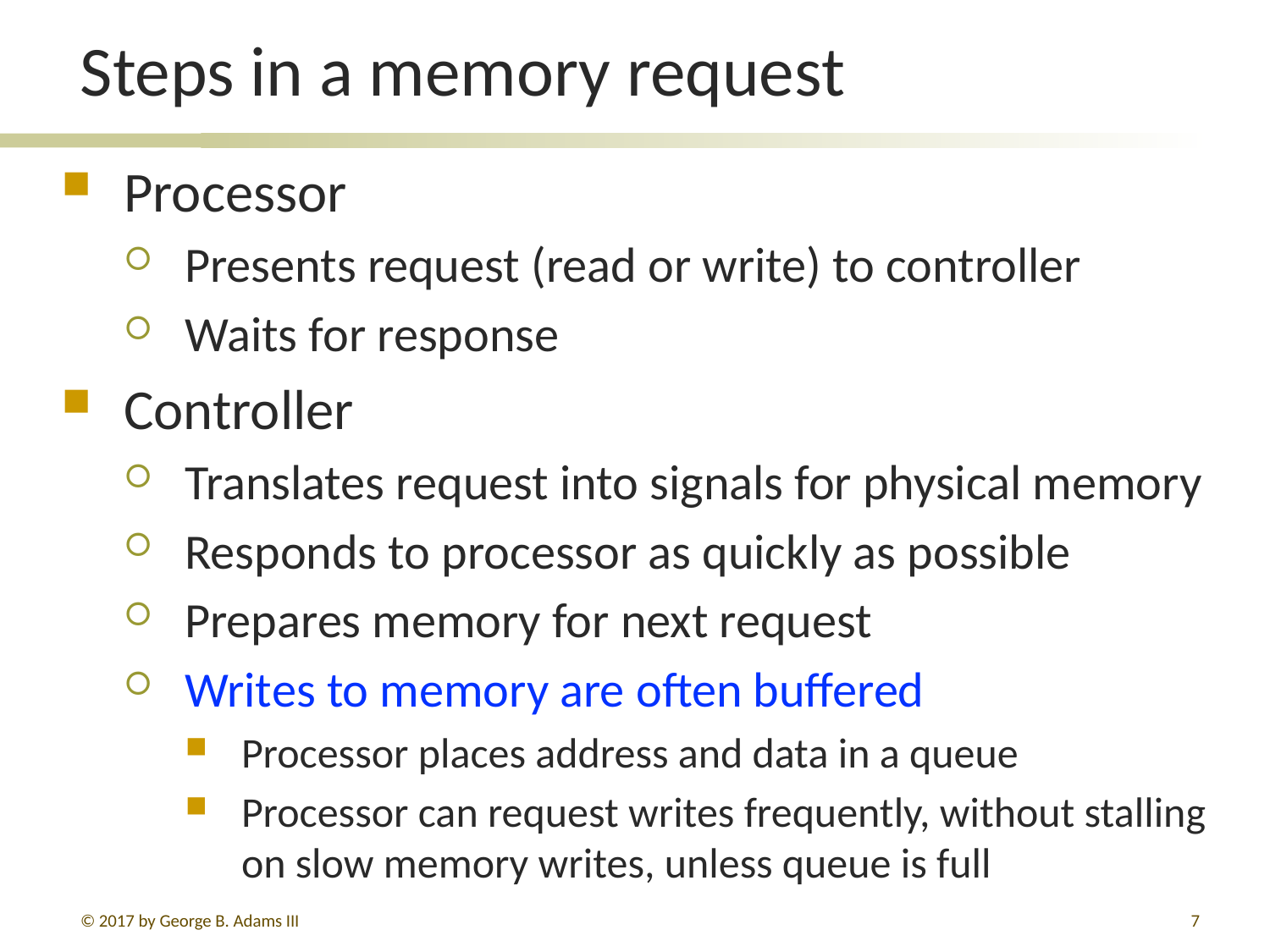

# Steps in a memory request
Processor
Presents request (read or write) to controller
Waits for response
Controller
Translates request into signals for physical memory
Responds to processor as quickly as possible
Prepares memory for next request
Writes to memory are often buffered
Processor places address and data in a queue
Processor can request writes frequently, without stalling on slow memory writes, unless queue is full
© 2017 by George B. Adams III
7